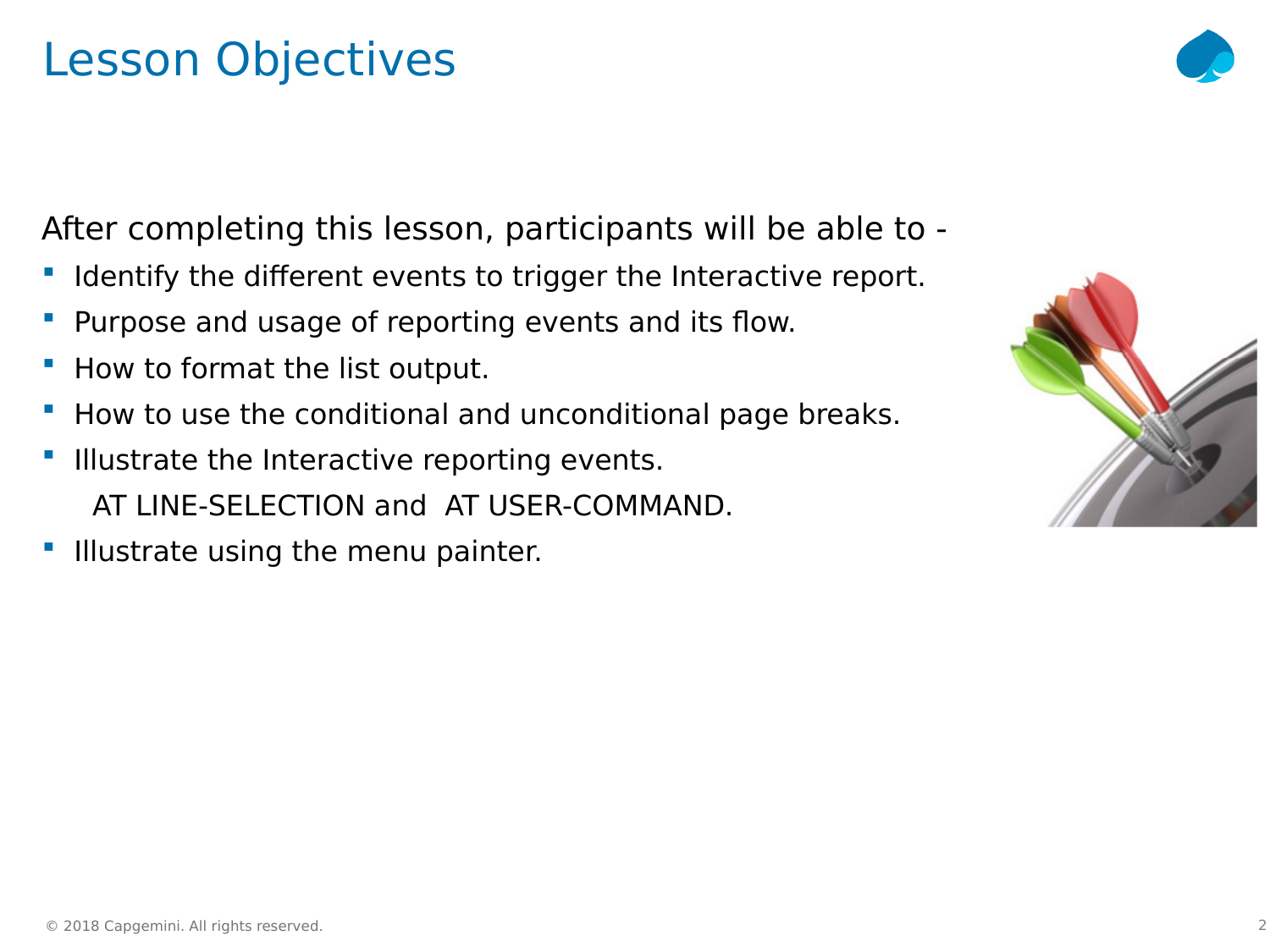

# Lesson Objectives
After completing this lesson, participants will be able to -
Identify the different events to trigger the Interactive report.
Purpose and usage of reporting events and its flow.
How to format the list output.
How to use the conditional and unconditional page breaks.
Illustrate the Interactive reporting events.
   AT LINE-SELECTION and  AT USER-COMMAND.
Illustrate using the menu painter.